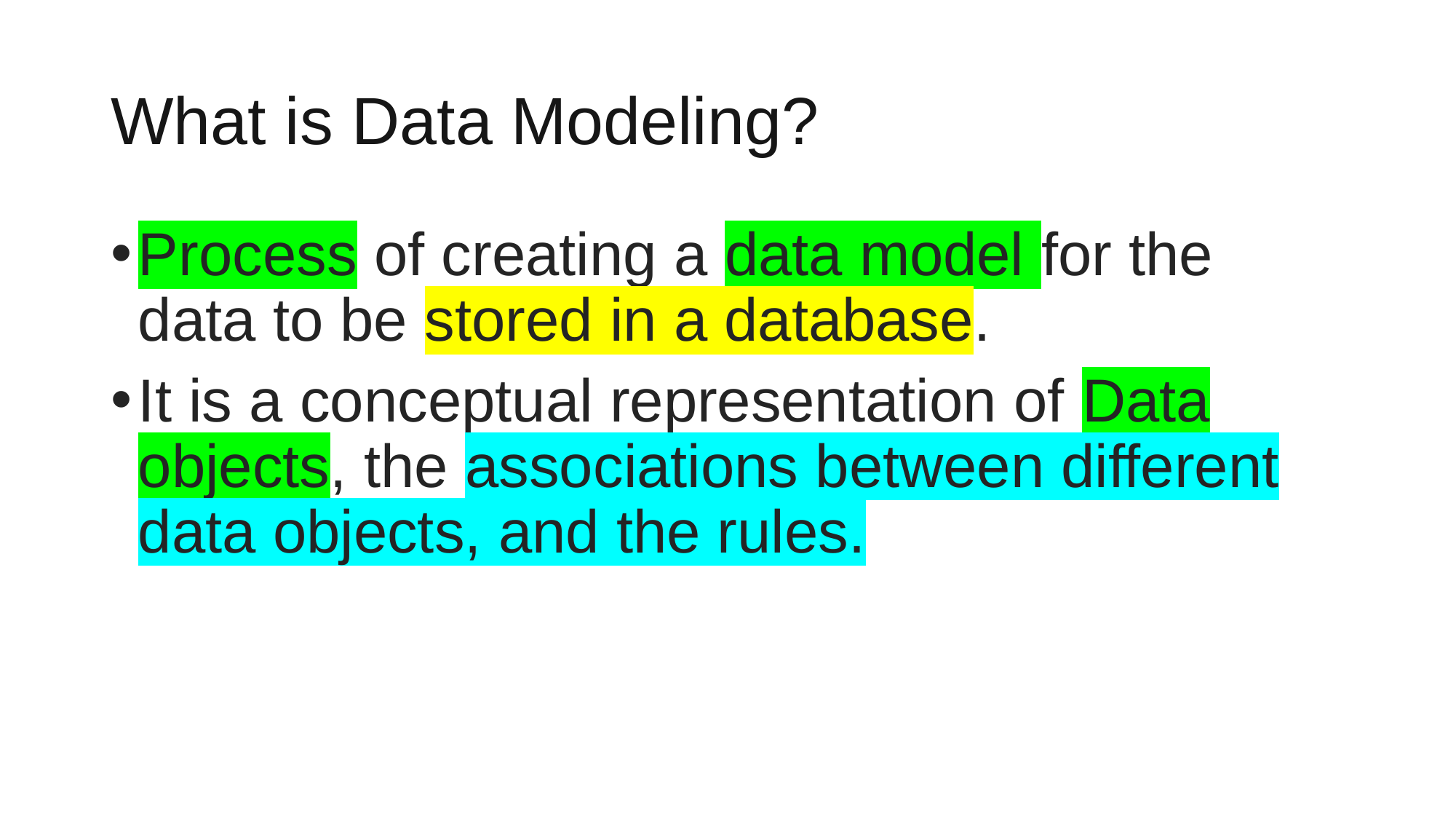

# What is Data Modeling?
Process of creating a data model for the data to be stored in a database.
It is a conceptual representation of Data objects, the associations between different data objects, and the rules.